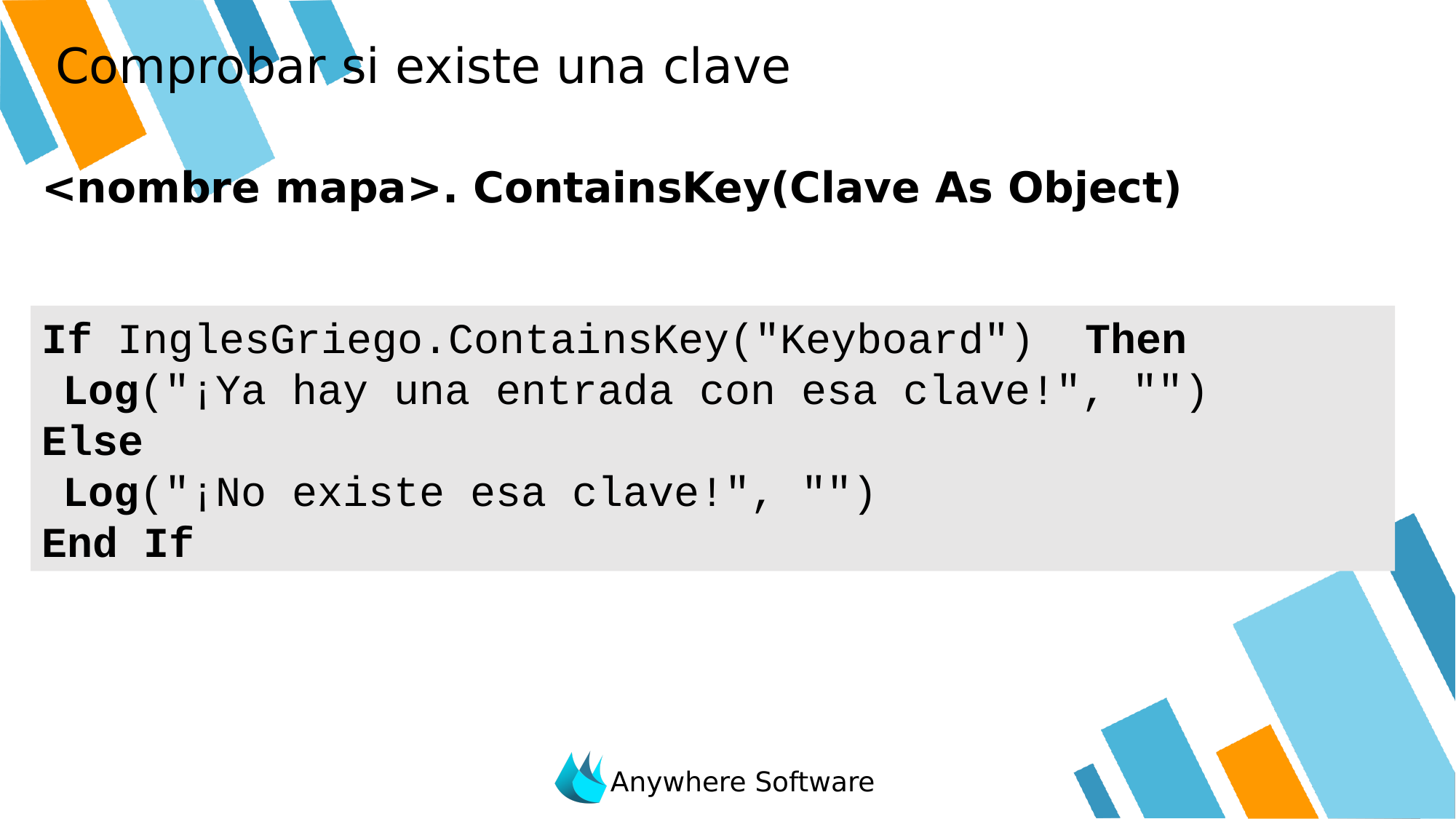

# Comprobar si existe una clave
<nombre mapa>. ContainsKey(Clave As Object)
If InglesGriego.ContainsKey("Keyboard")  Then
	Log("¡Ya hay una entrada con esa clave!", "")
Else
	Log("¡No existe esa clave!", "")
End If